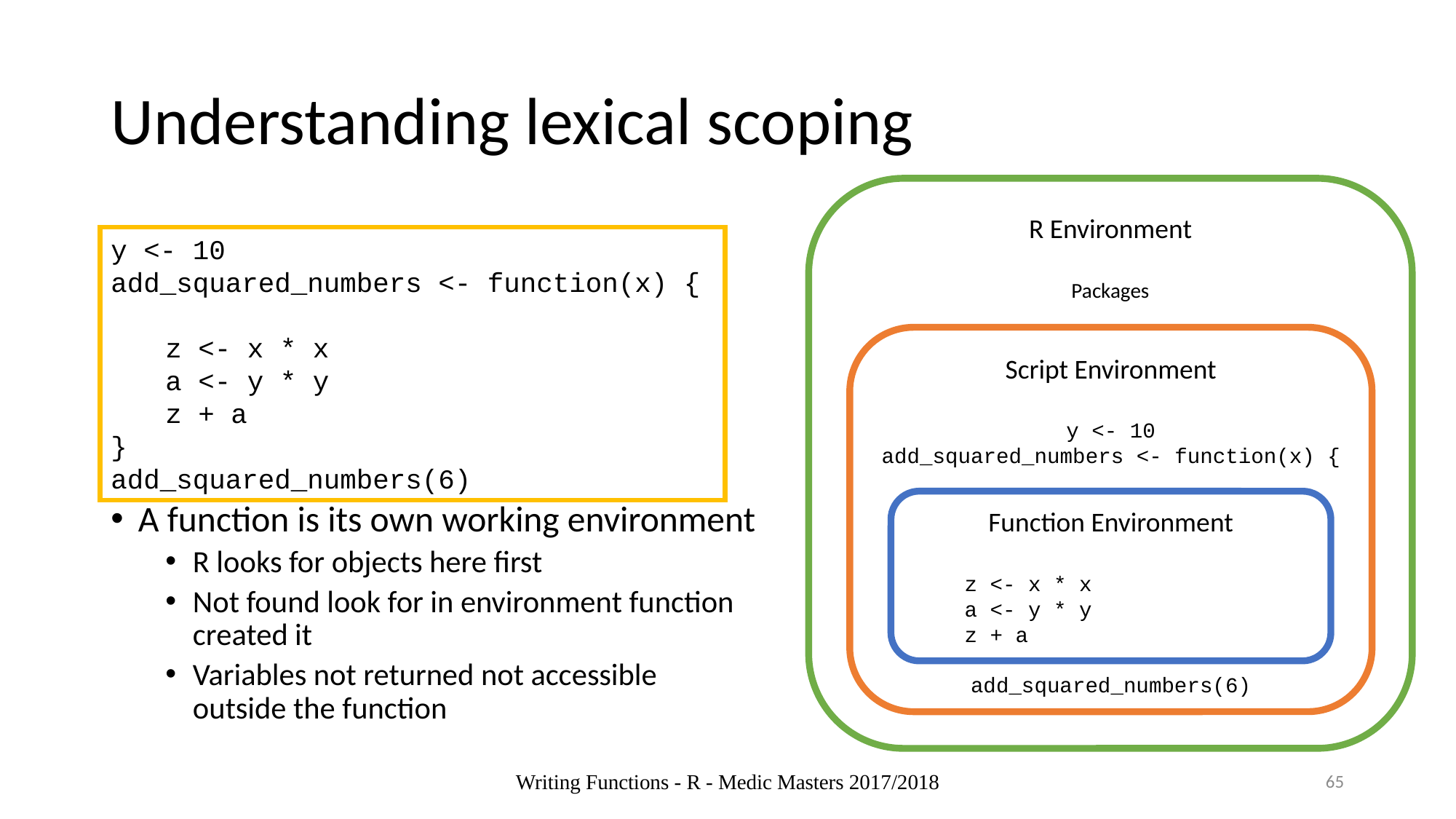

# Understanding lexical scoping
R Environment

Packages
y <- 10
add_squared_numbers <- function(x) {
z <- x * x
a <- y * y
z + a
}
add_squared_numbers(6)
Script Environment

y <- 10
add_squared_numbers <- function(x) {

add_squared_numbers(6)

Function Environment

z <- x * x
a <- y * y
z + a

A function is its own working environment
R looks for objects here first
Not found look for in environment function created it
Variables not returned not accessible outside the function
Writing Functions - R - Medic Masters 2017/2018
65